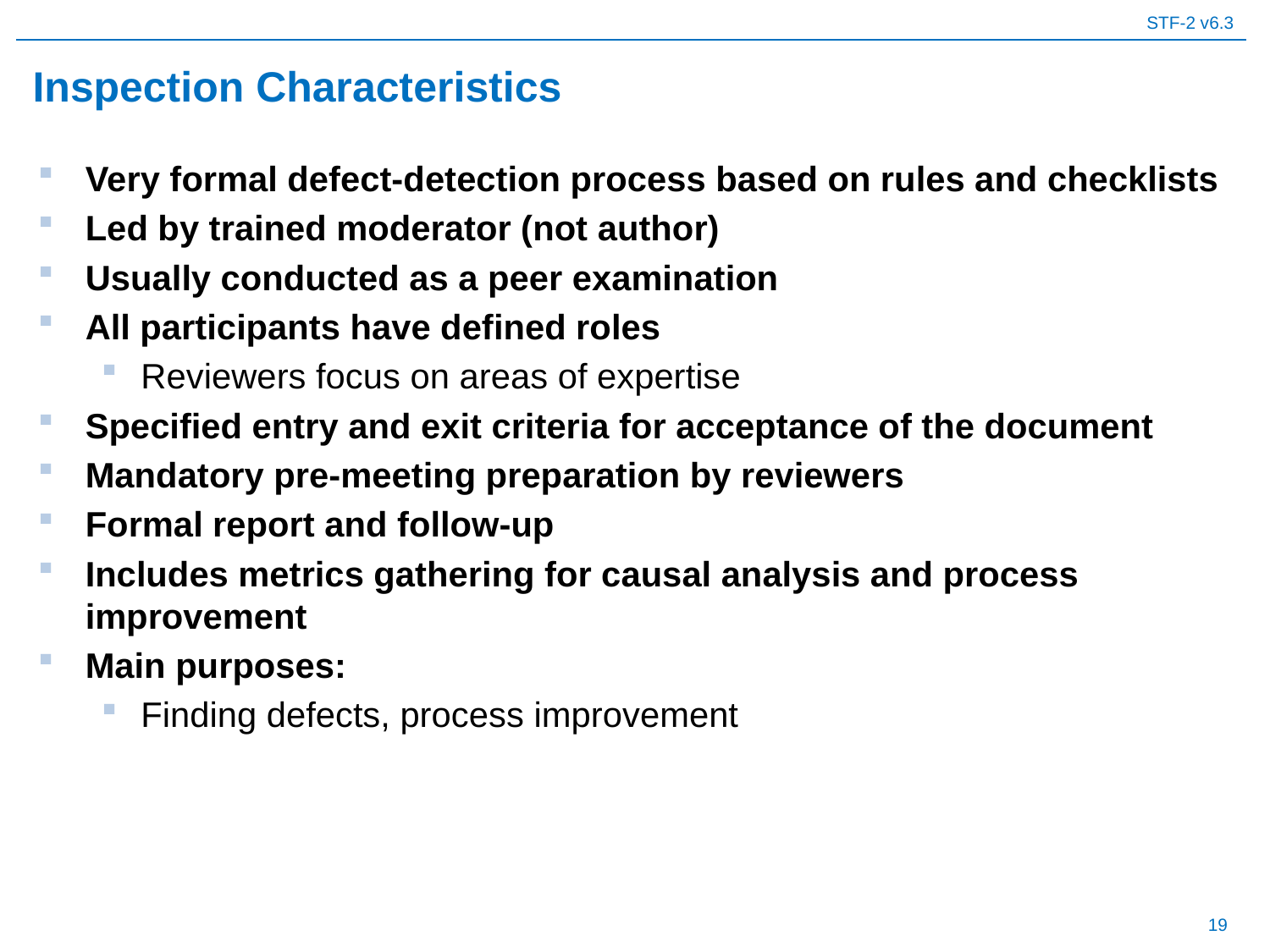

# Inspection Characteristics
Very formal defect-detection process based on rules and checklists
Led by trained moderator (not author)
Usually conducted as a peer examination
All participants have defined roles
Reviewers focus on areas of expertise
Specified entry and exit criteria for acceptance of the document
Mandatory pre-meeting preparation by reviewers
Formal report and follow-up
Includes metrics gathering for causal analysis and process improvement
Main purposes:
Finding defects, process improvement